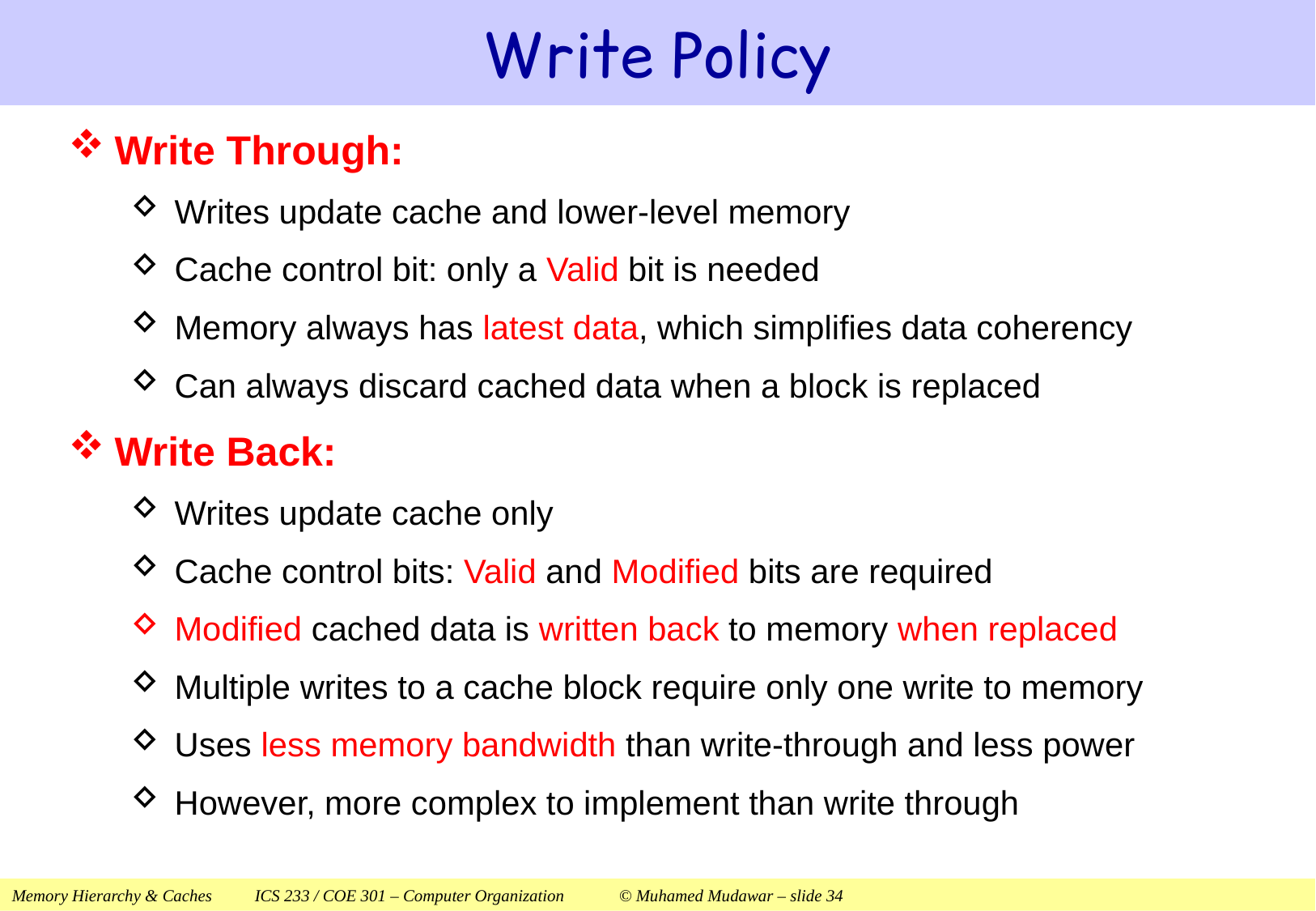

# Write Policy
Write Through:
Writes update cache and lower-level memory
Cache control bit: only a Valid bit is needed
Memory always has latest data, which simplifies data coherency
Can always discard cached data when a block is replaced
Write Back:
Writes update cache only
Cache control bits: Valid and Modified bits are required
Modified cached data is written back to memory when replaced
Multiple writes to a cache block require only one write to memory
Uses less memory bandwidth than write-through and less power
However, more complex to implement than write through